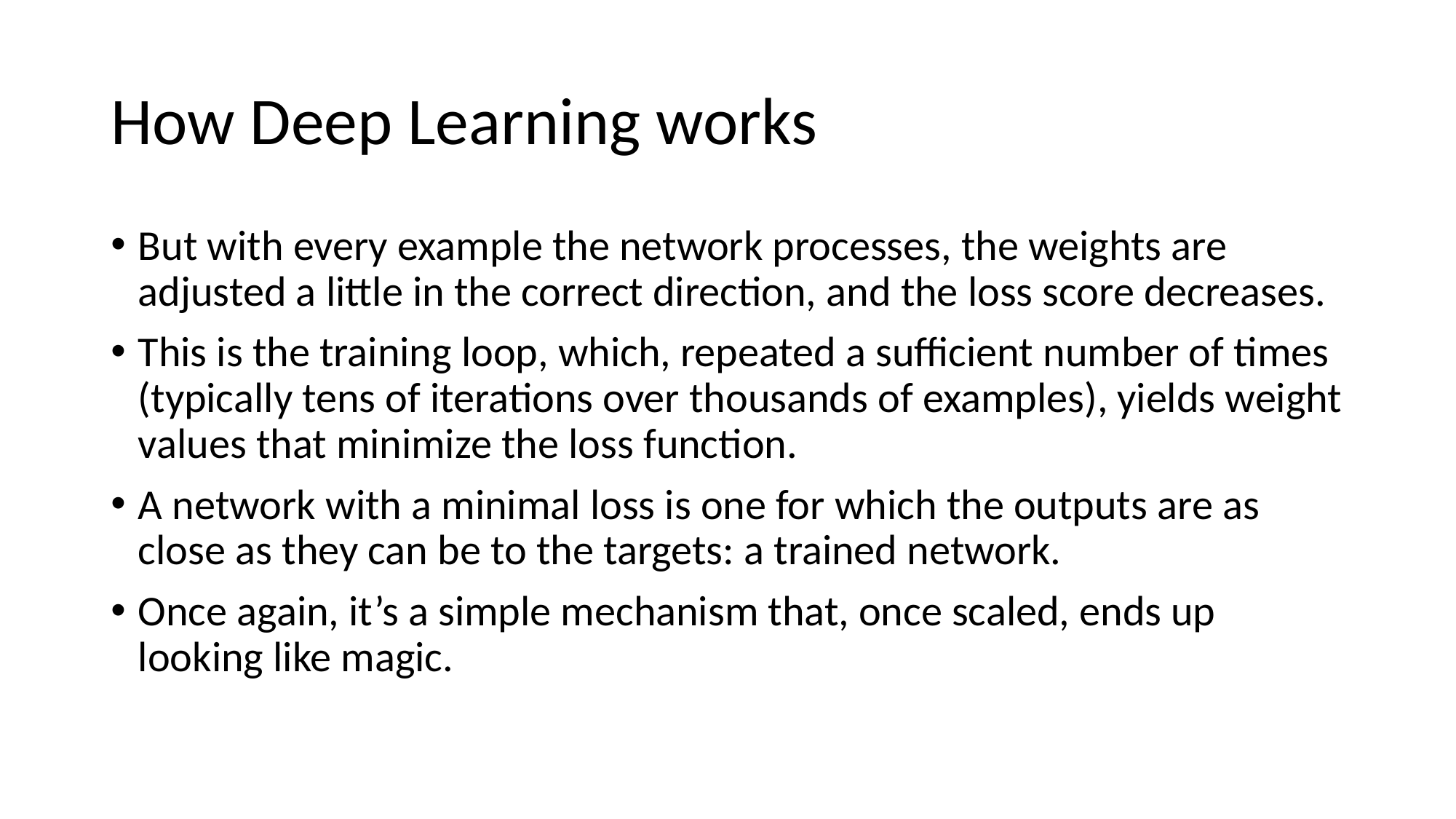

# How Deep Learning works
But with every example the network processes, the weights are adjusted a little in the correct direction, and the loss score decreases.
This is the training loop, which, repeated a sufficient number of times (typically tens of iterations over thousands of examples), yields weight values that minimize the loss function.
A network with a minimal loss is one for which the outputs are as close as they can be to the targets: a trained network.
Once again, it’s a simple mechanism that, once scaled, ends up looking like magic.